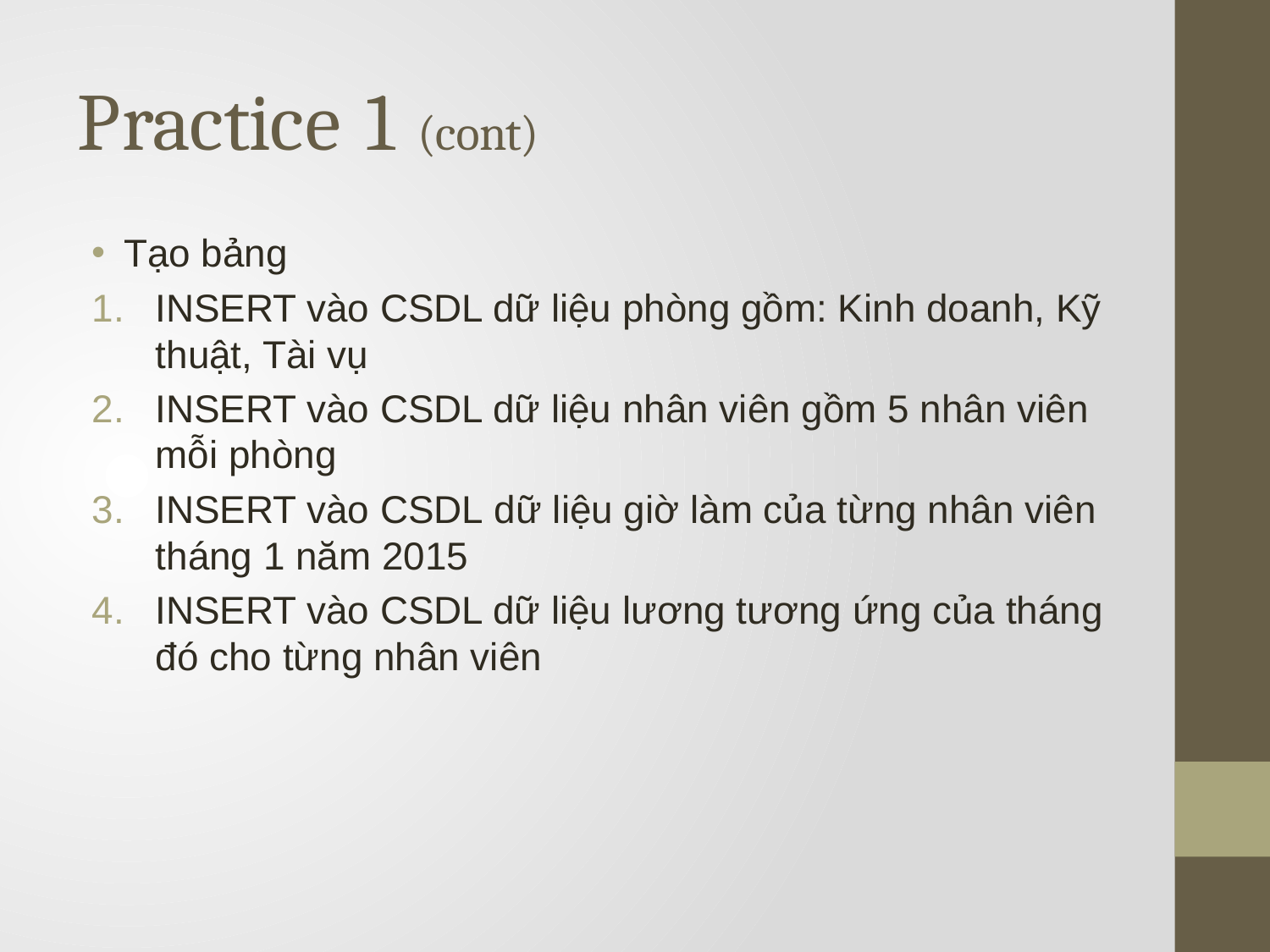

# Practice 1 (cont)
Tạo bảng
INSERT vào CSDL dữ liệu phòng gồm: Kinh doanh, Kỹ thuật, Tài vụ
INSERT vào CSDL dữ liệu nhân viên gồm 5 nhân viên mỗi phòng
INSERT vào CSDL dữ liệu giờ làm của từng nhân viên tháng 1 năm 2015
INSERT vào CSDL dữ liệu lương tương ứng của tháng đó cho từng nhân viên